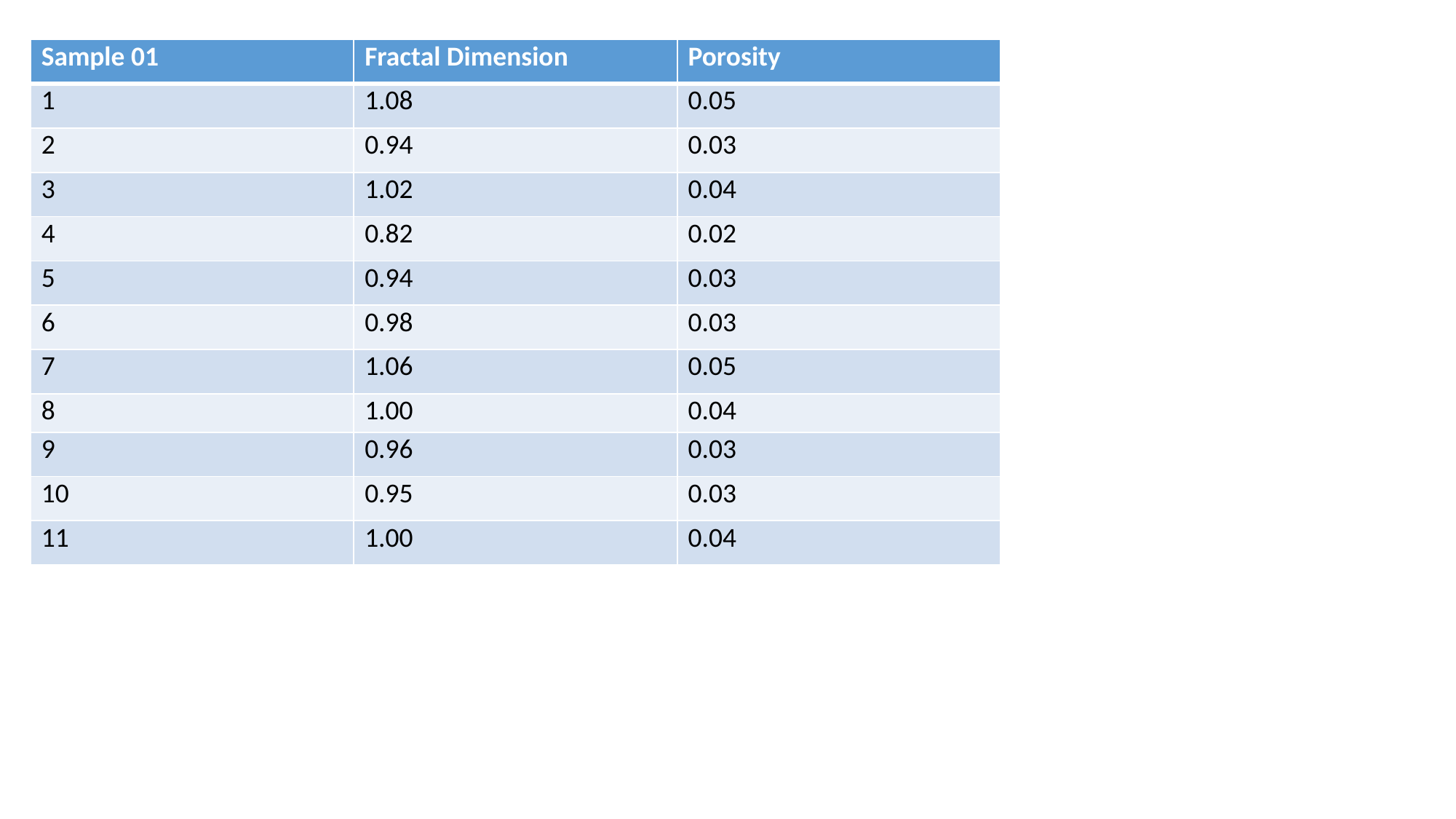

| Sample 01 | Fractal Dimension | Porosity |
| --- | --- | --- |
| 1 | 1.08 | 0.05 |
| 2 | 0.94 | 0.03 |
| 3 | 1.02 | 0.04 |
| 4 | 0.82 | 0.02 |
| 5 | 0.94 | 0.03 |
| 6 | 0.98 | 0.03 |
| 7 | 1.06 | 0.05 |
| 8 | 1.00 | 0.04 |
| 9 | 0.96 | 0.03 |
| 10 | 0.95 | 0.03 |
| 11 | 1.00 | 0.04 |